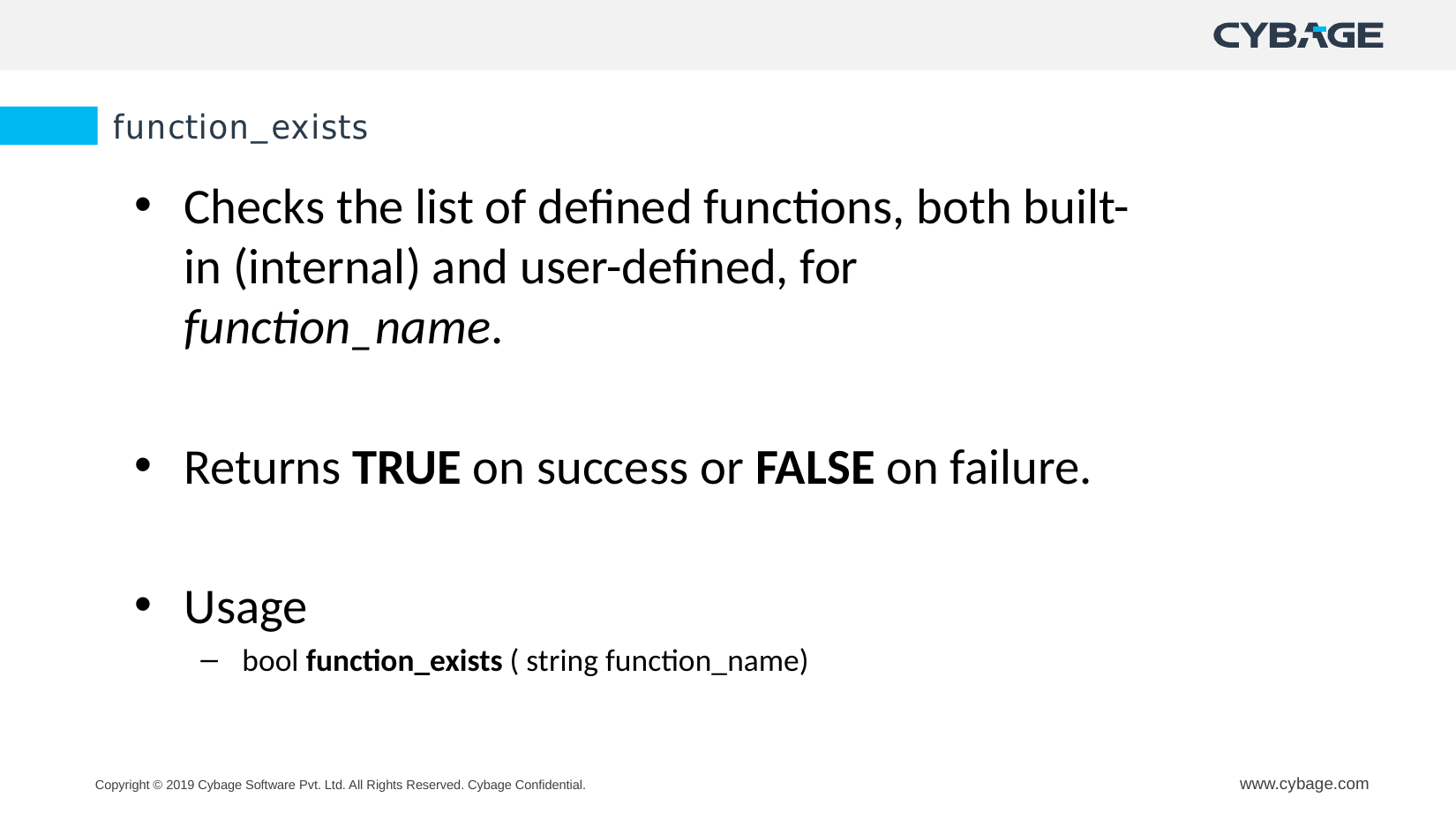

# function_exists

Checks the list of defined functions, both built-in (internal) and user-defined, for function_name.

Returns TRUE on success or FALSE on failure.

Usage
bool function_exists ( string function_name)